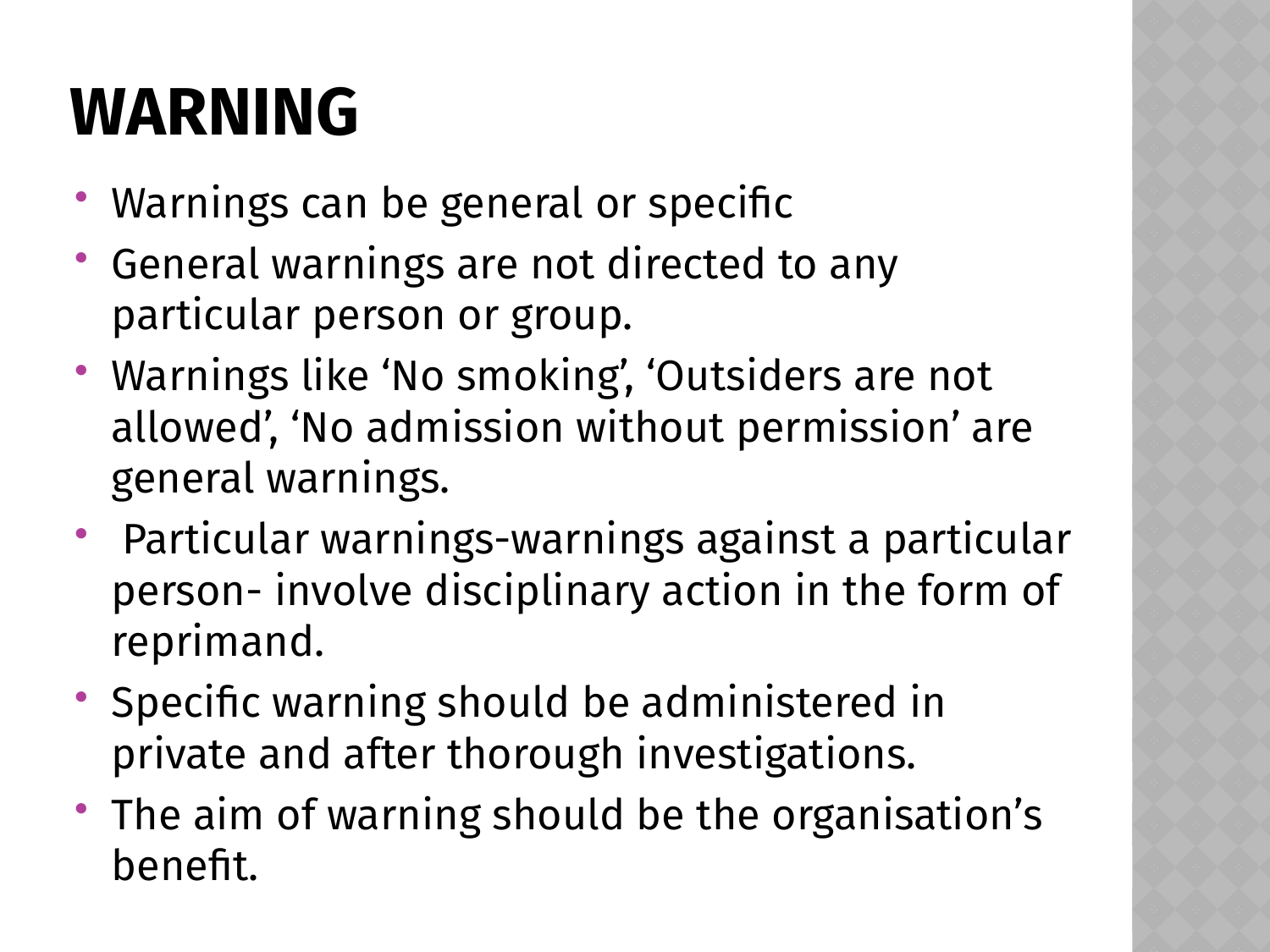

# warning
Warnings can be general or specific
General warnings are not directed to any particular person or group.
Warnings like ‘No smoking’, ‘Outsiders are not allowed’, ‘No admission without permission’ are general warnings.
 Particular warnings-warnings against a particular person- involve disciplinary action in the form of reprimand.
Specific warning should be administered in private and after thorough investigations.
The aim of warning should be the organisation’s benefit.